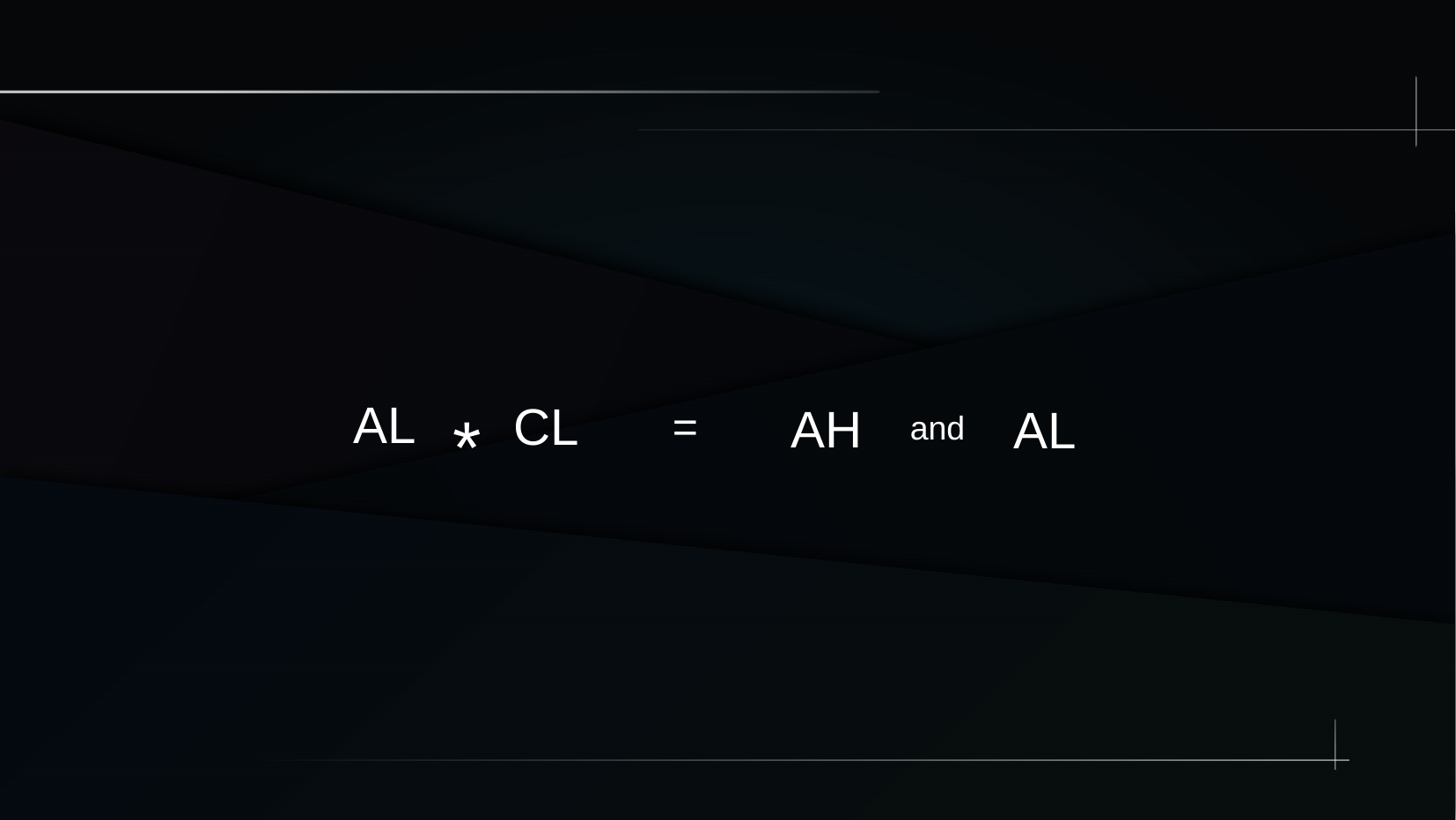

AL
CL
AH
AL
=
*
and